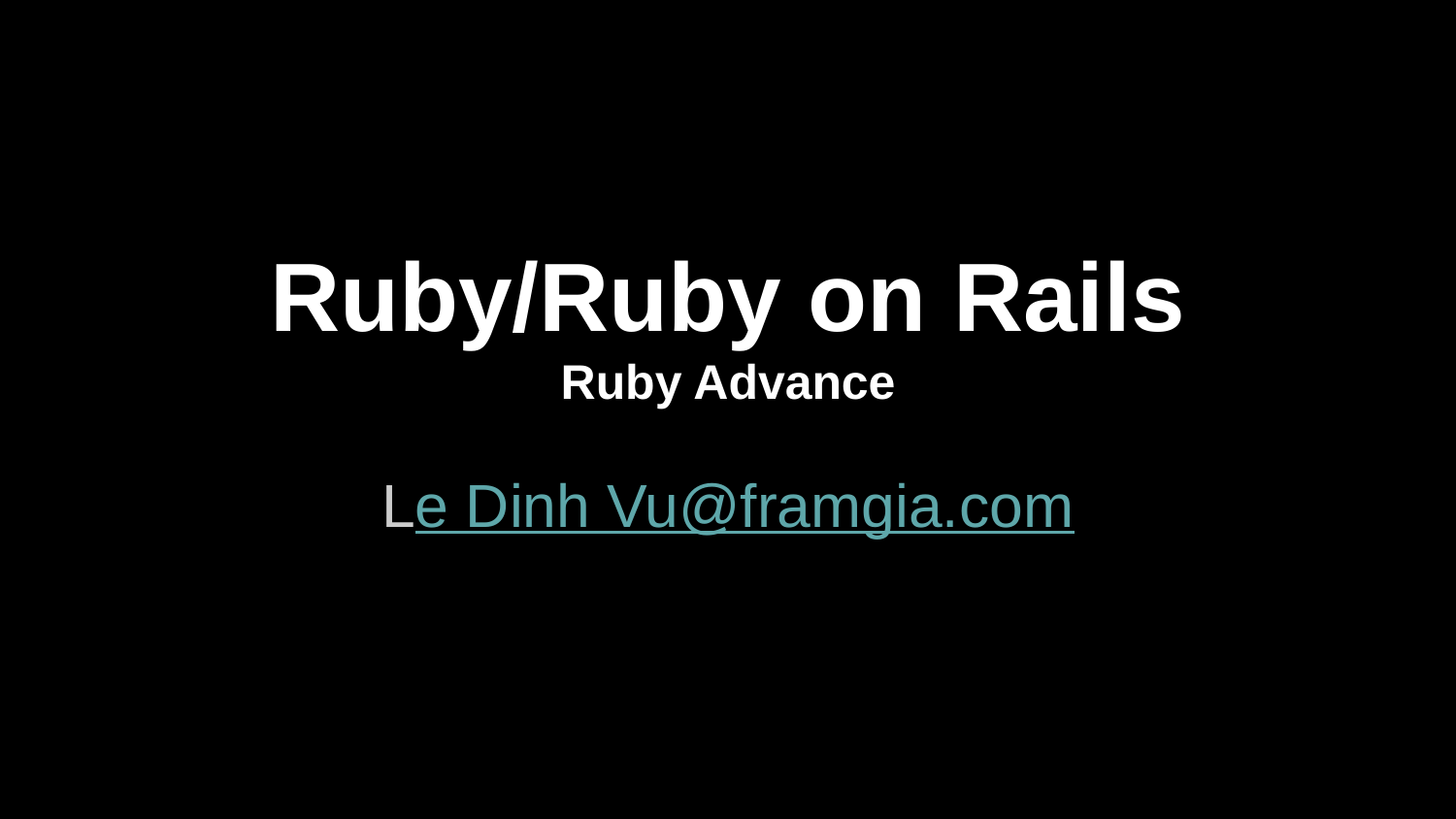

# Ruby/Ruby on Rails
Ruby Advance
Le Dinh Vu@framgia.com